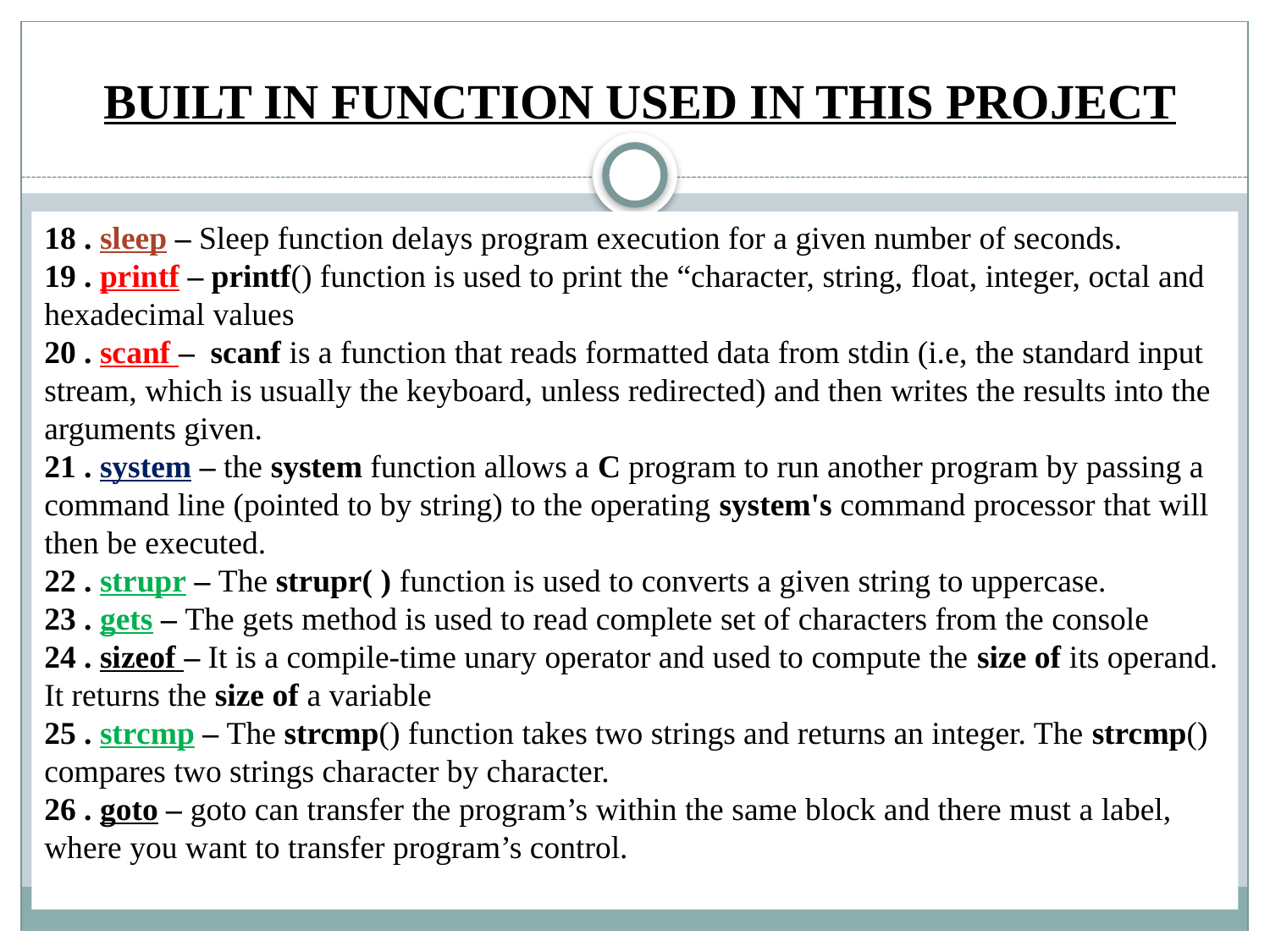

BUILT IN FUNCTION USED IN THIS PROJECT
18 . sleep – Sleep function delays program execution for a given number of seconds.
19 . printf – printf() function is used to print the “character, string, float, integer, octal and hexadecimal values
20 . scanf –  scanf is a function that reads formatted data from stdin (i.e, the standard input stream, which is usually the keyboard, unless redirected) and then writes the results into the arguments given.
21 . system – the system function allows a C program to run another program by passing a command line (pointed to by string) to the operating system's command processor that will then be executed.
22 . strupr – The strupr( ) function is used to converts a given string to uppercase.
23 . gets – The gets method is used to read complete set of characters from the console
24 . sizeof – It is a compile-time unary operator and used to compute the size of its operand. It returns the size of a variable
25 . strcmp – The strcmp() function takes two strings and returns an integer. The strcmp() compares two strings character by character.
26 . goto – goto can transfer the program’s within the same block and there must a label, where you want to transfer program’s control.